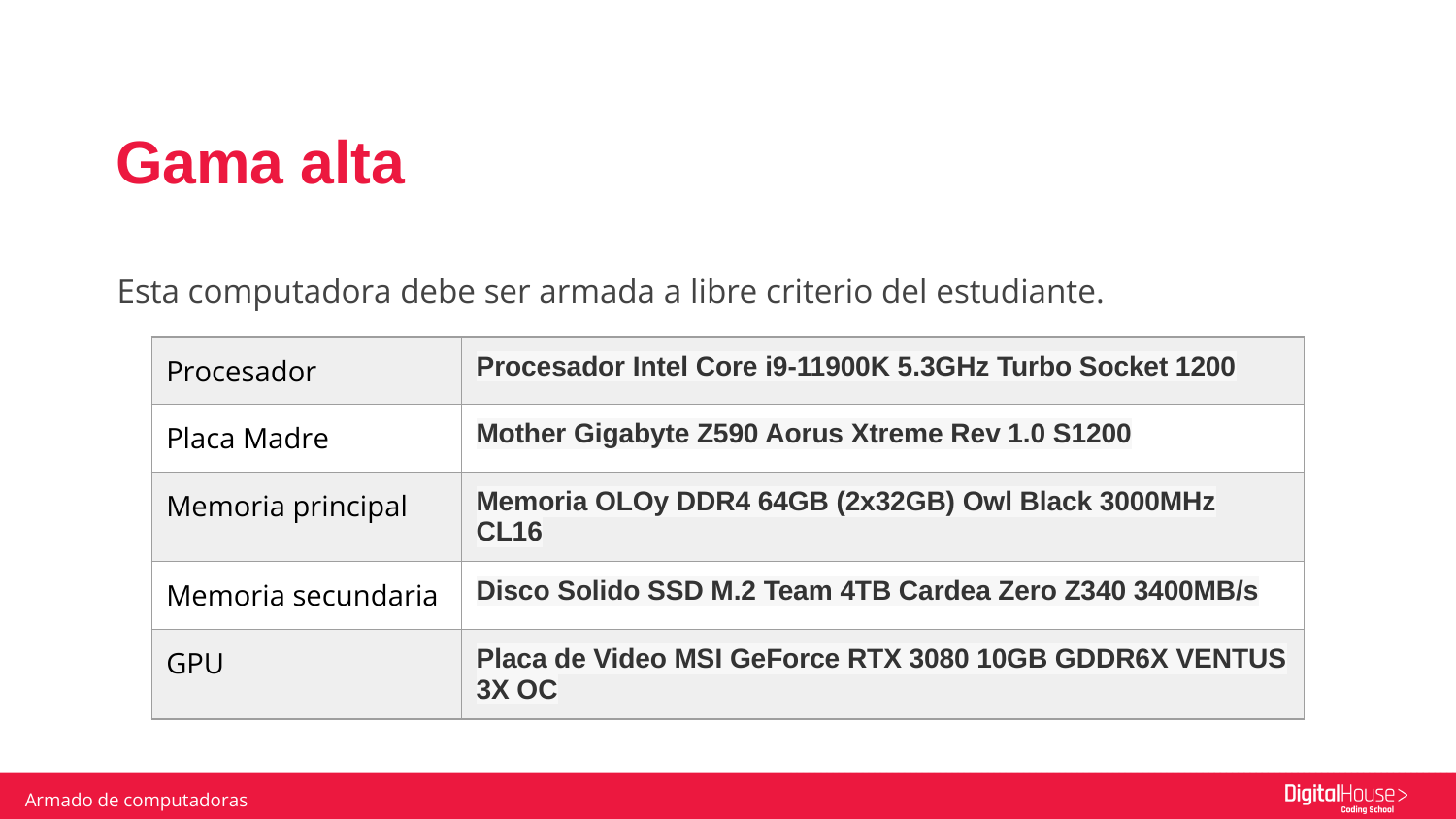

Gama alta
Esta computadora debe ser armada a libre criterio del estudiante.

| Procesador | Procesador Intel Core i9-11900K 5.3GHz Turbo Socket 1200 |
| --- | --- |
| Placa Madre | Mother Gigabyte Z590 Aorus Xtreme Rev 1.0 S1200 |
| Memoria principal | Memoria OLOy DDR4 64GB (2x32GB) Owl Black 3000MHz CL16 |
| Memoria secundaria | Disco Solido SSD M.2 Team 4TB Cardea Zero Z340 3400MB/s |
| GPU | Placa de Video MSI GeForce RTX 3080 10GB GDDR6X VENTUS 3X OC |